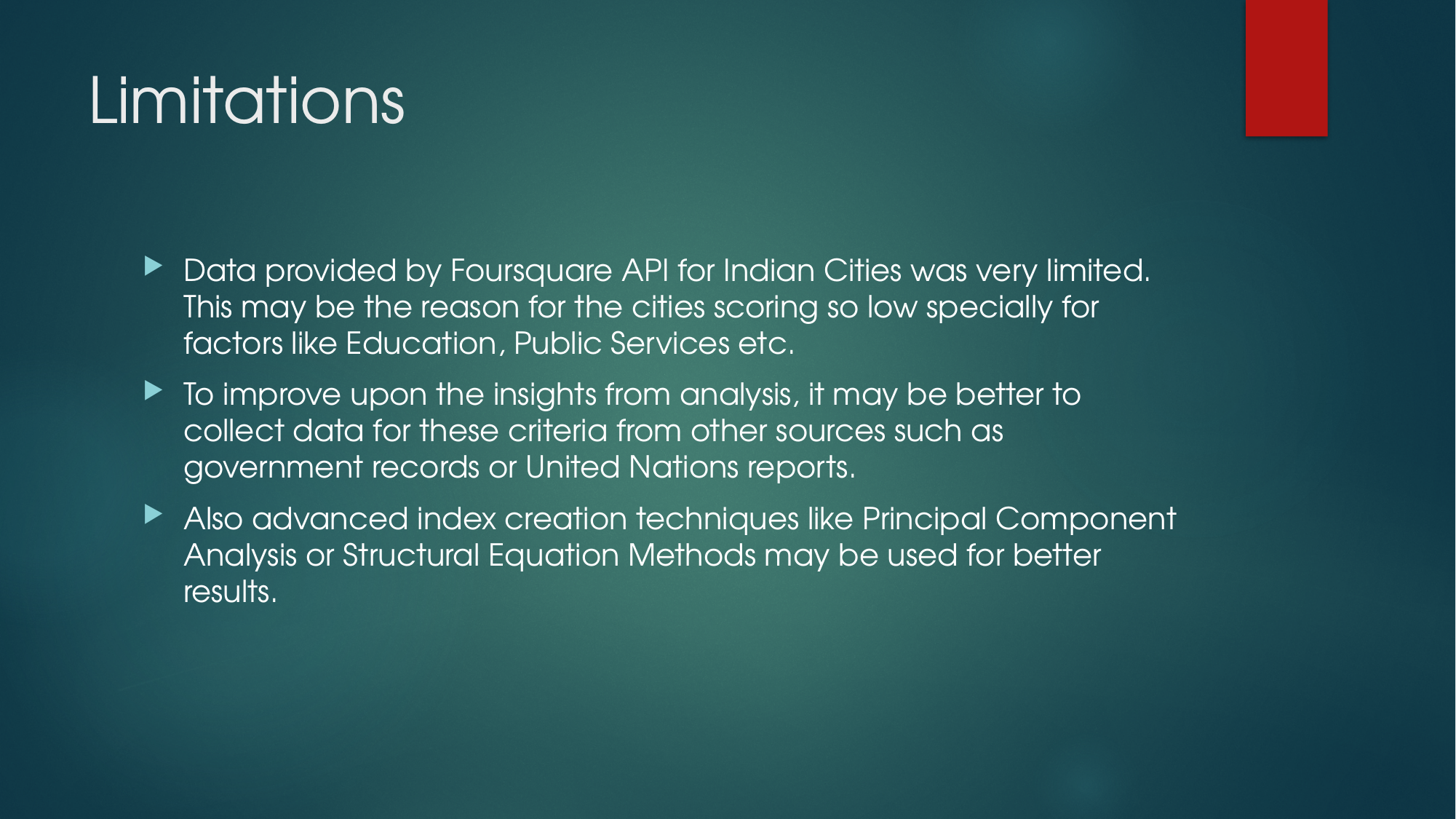

# Limitations
Data provided by Foursquare API for Indian Cities was very limited. This may be the reason for the cities scoring so low specially for factors like Education, Public Services etc.
To improve upon the insights from analysis, it may be better to collect data for these criteria from other sources such as government records or United Nations reports.
Also advanced index creation techniques like Principal Component Analysis or Structural Equation Methods may be used for better results.